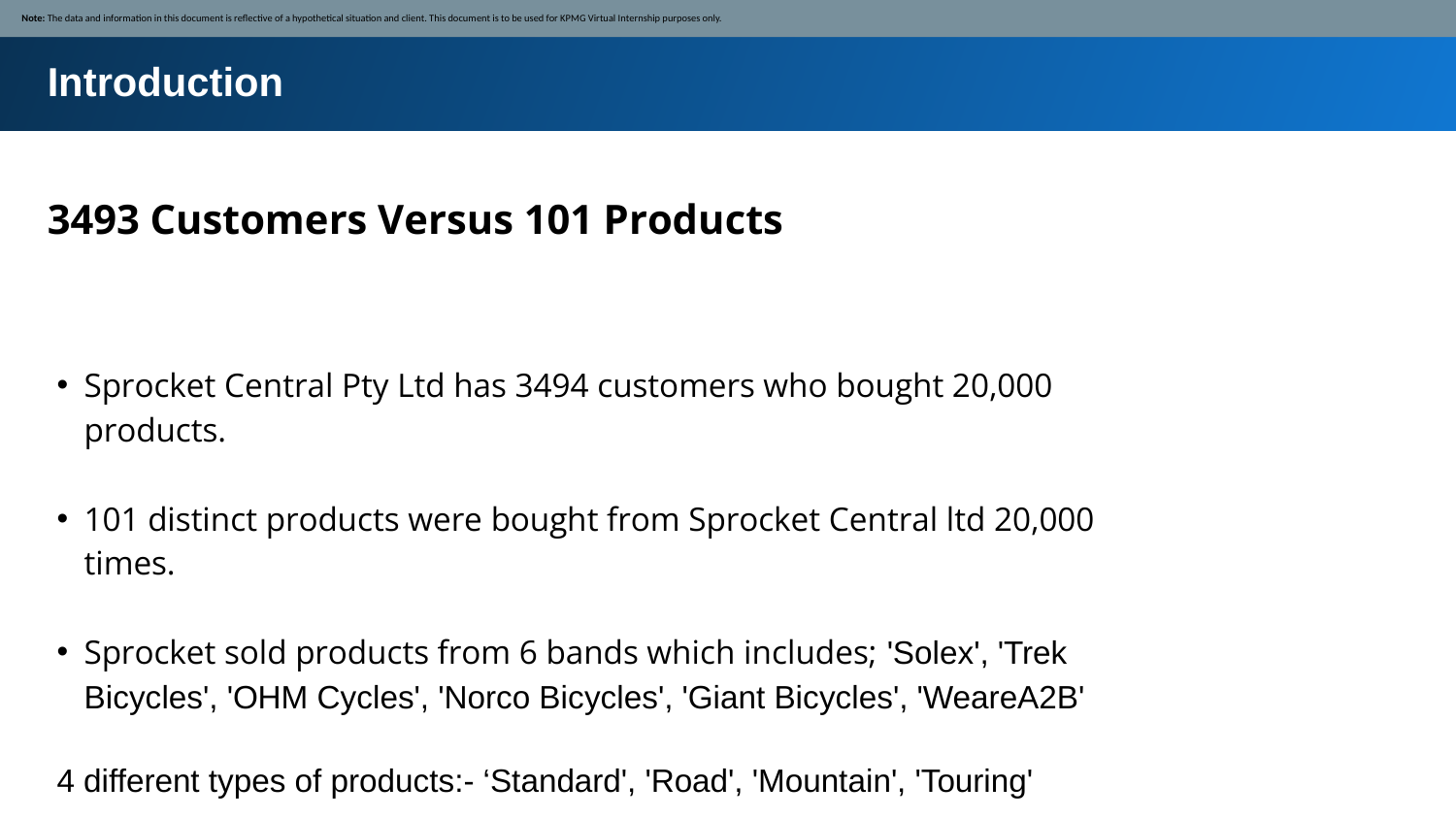

Note: The data and information in this document is reflective of a hypothetical situation and client. This document is to be used for KPMG Virtual Internship purposes only.
Introduction
3493 Customers Versus 101 Products
Sprocket Central Pty Ltd has 3494 customers who bought 20,000 products.

101 distinct products were bought from Sprocket Central ltd 20,000 times.

Sprocket sold products from 6 bands which includes; 'Solex', 'Trek Bicycles', 'OHM Cycles', 'Norco Bicycles', 'Giant Bicycles', 'WeareA2B'

4 different types of products:- ‘Standard', 'Road', 'Mountain', 'Touring'